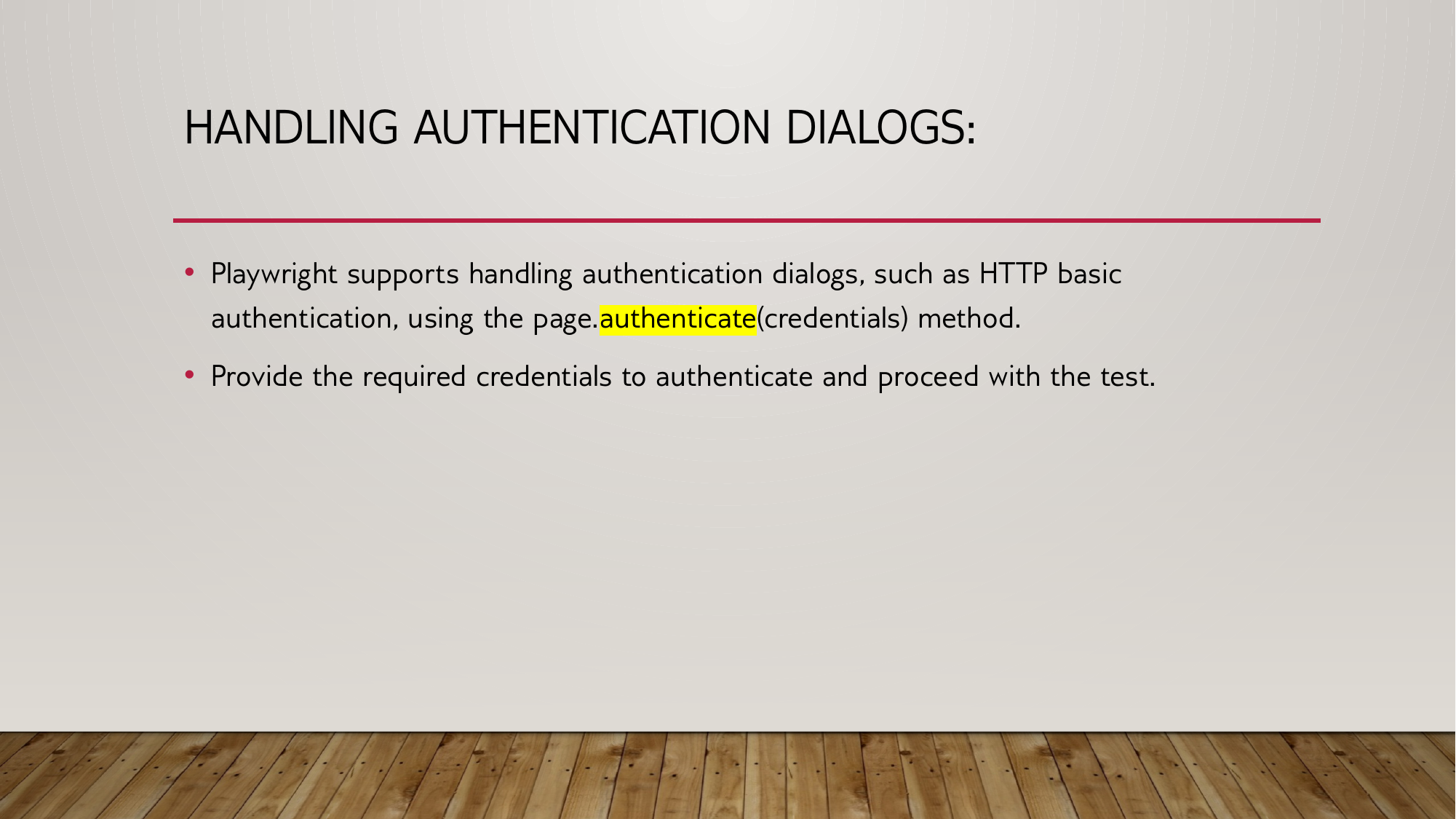

# Handling Authentication Dialogs:
Playwright supports handling authentication dialogs, such as HTTP basic authentication, using the page.authenticate(credentials) method.
Provide the required credentials to authenticate and proceed with the test.